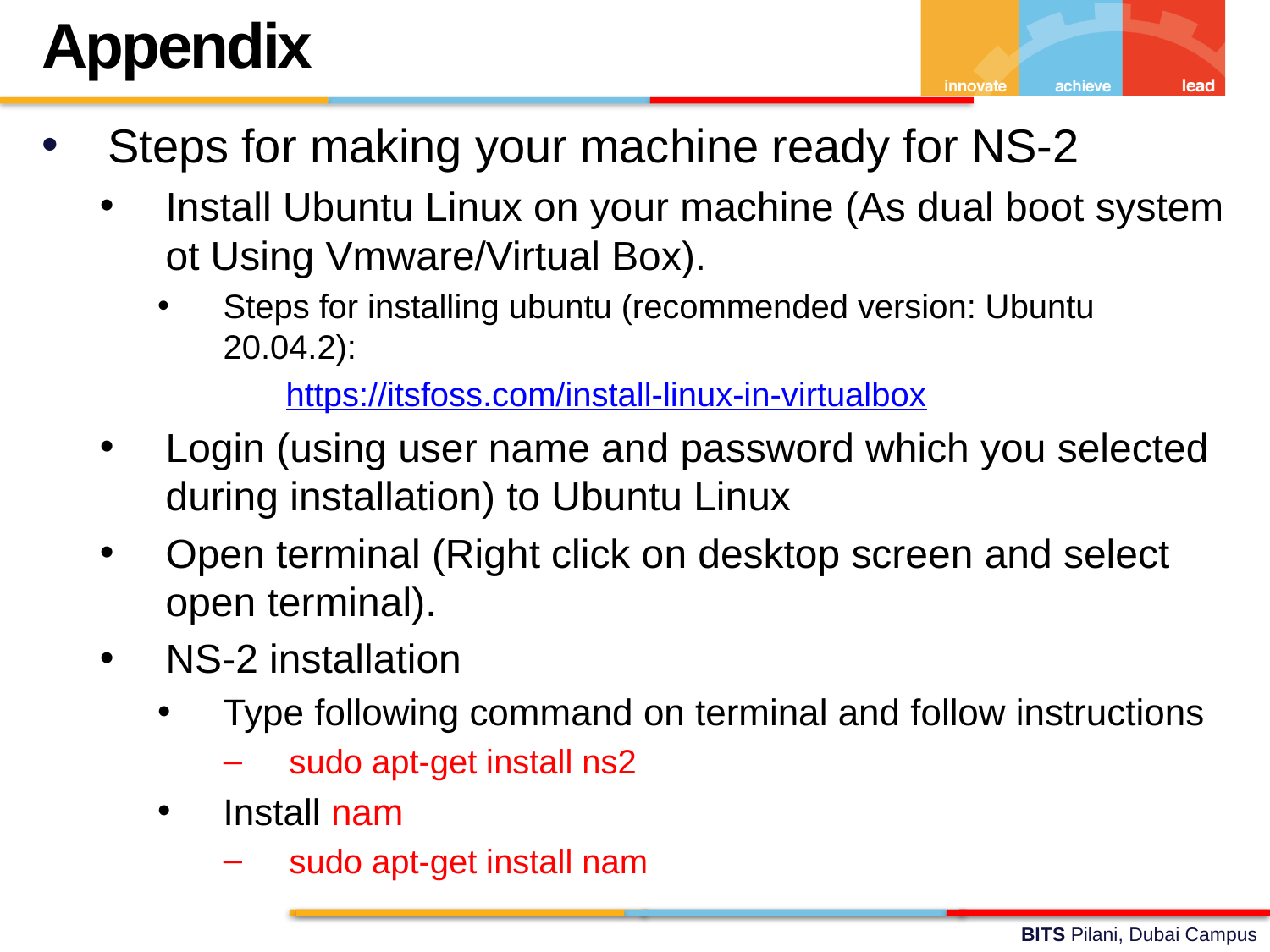

Appendix
Steps for making your machine ready for NS-2
Install Ubuntu Linux on your machine (As dual boot system ot Using Vmware/Virtual Box).
Steps for installing ubuntu (recommended version: Ubuntu 20.04.2):
	 	https://itsfoss.com/install-linux-in-virtualbox
Login (using user name and password which you selected during installation) to Ubuntu Linux
Open terminal (Right click on desktop screen and select open terminal).
NS-2 installation
Type following command on terminal and follow instructions
sudo apt-get install ns2
Install nam
sudo apt-get install nam